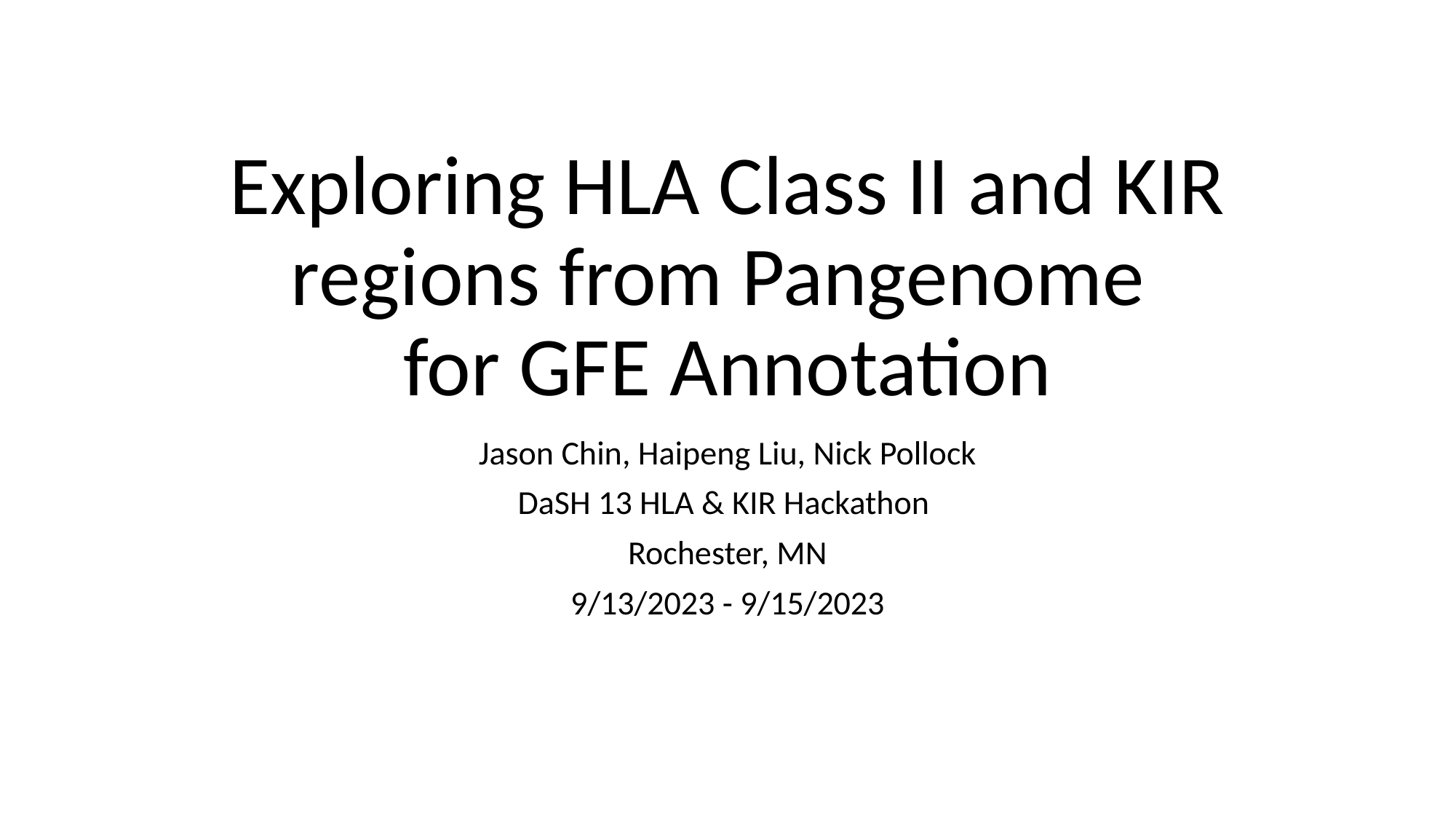

# Exploring HLA Class II and KIR regions from Pangenome for GFE Annotation
Jason Chin, Haipeng Liu, Nick Pollock
DaSH 13 HLA & KIR Hackathon
Rochester, MN
9/13/2023 - 9/15/2023